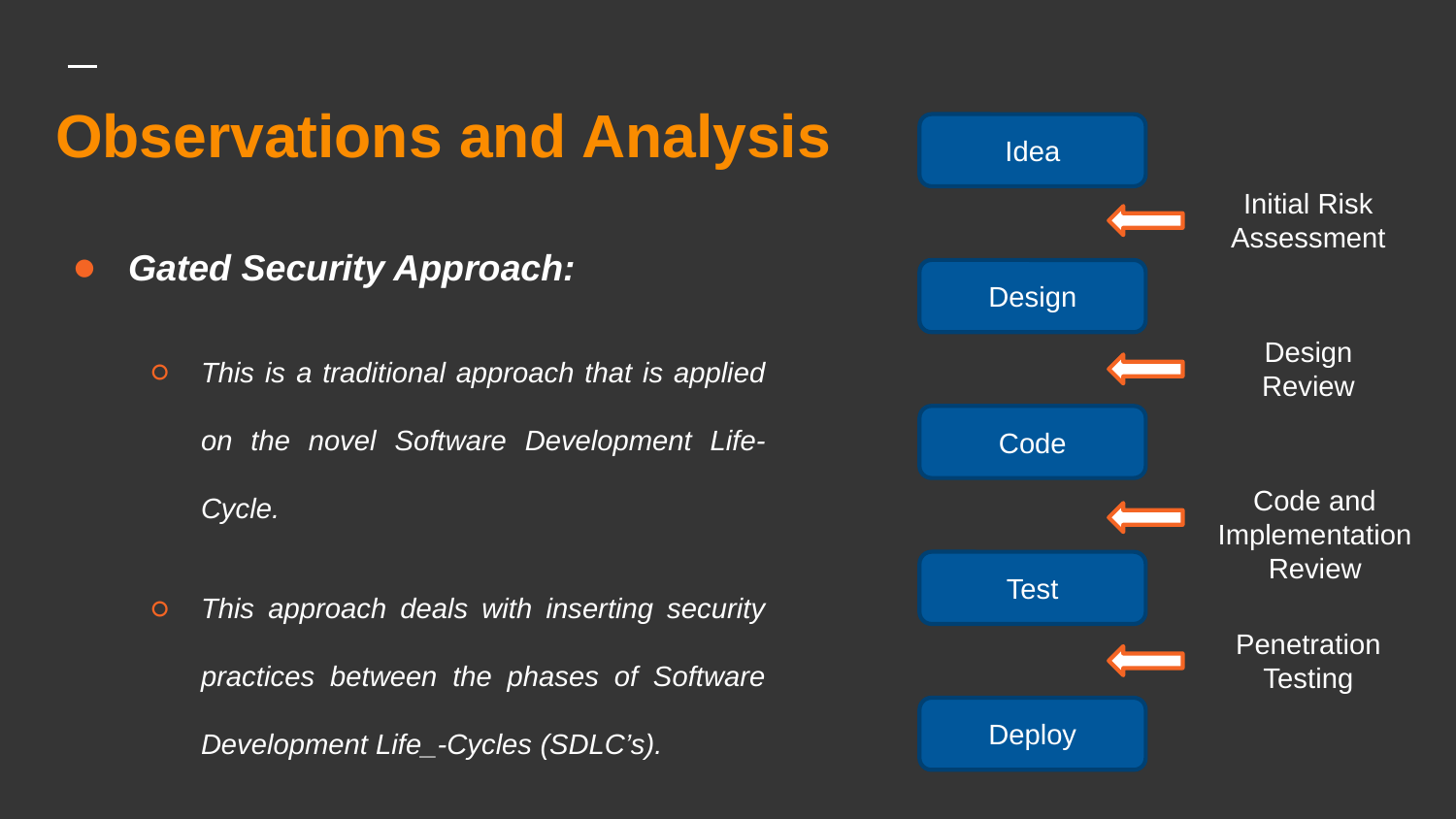

# Observations and Analysis
Idea
Initial Risk Assessment
Gated Security Approach:
This is a traditional approach that is applied on the novel Software Development Life-Cycle.
This approach deals with inserting security practices between the phases of Software Development Life_-Cycles (SDLC’s).

Design
Design Review

Code
Code and Implementation Review

Test
Penetration Testing

Deploy